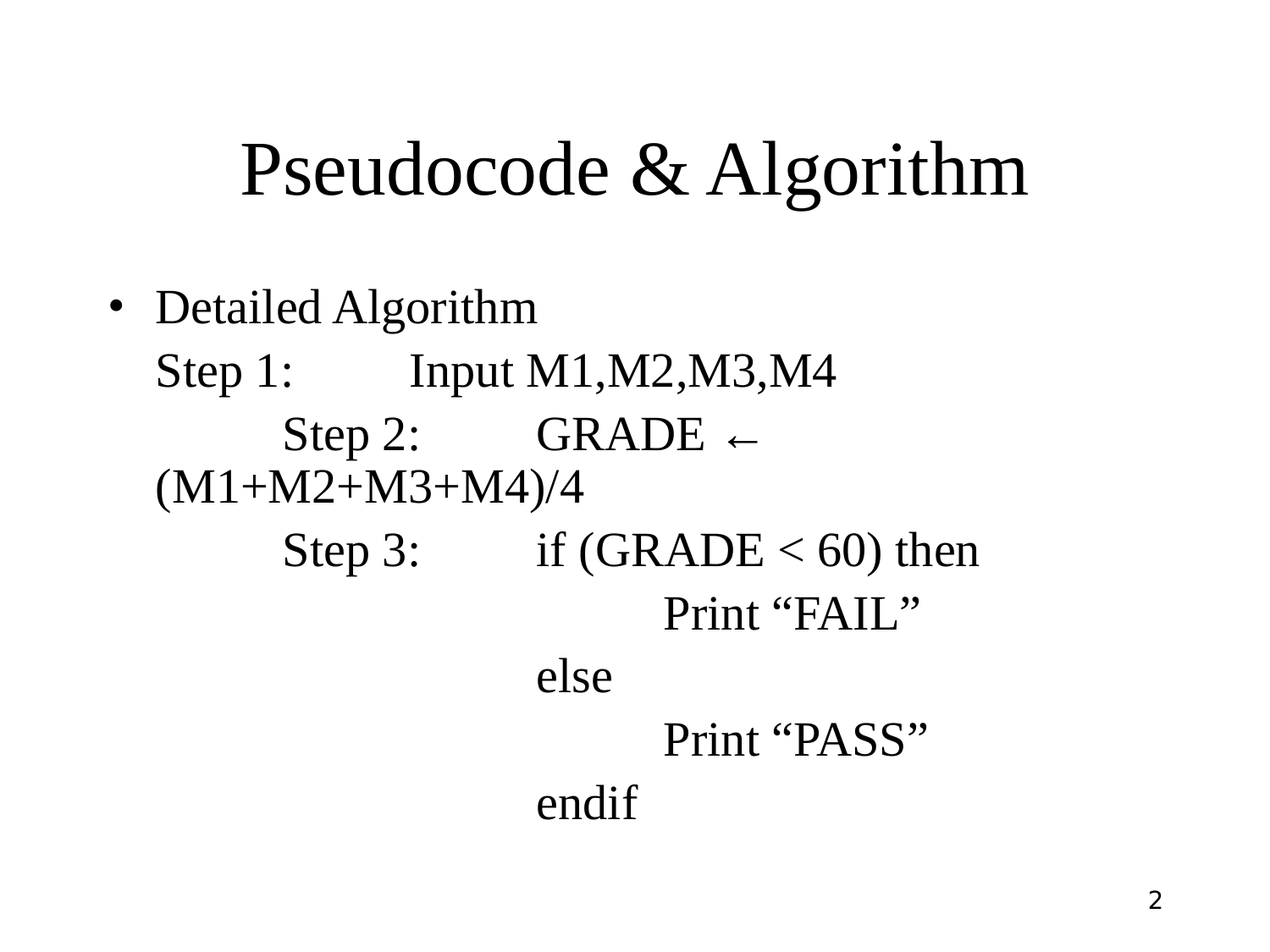

# Pseudocode & Algorithm
Detailed Algorithm
	Step 1:  	Input M1,M2,M3,M4
		Step 2: 	GRADE ← (M1+M2+M3+M4)/4
		Step 3: 	if (GRADE < 60) then
					Print “FAIL”
  				else
					Print “PASS”
				endif
2